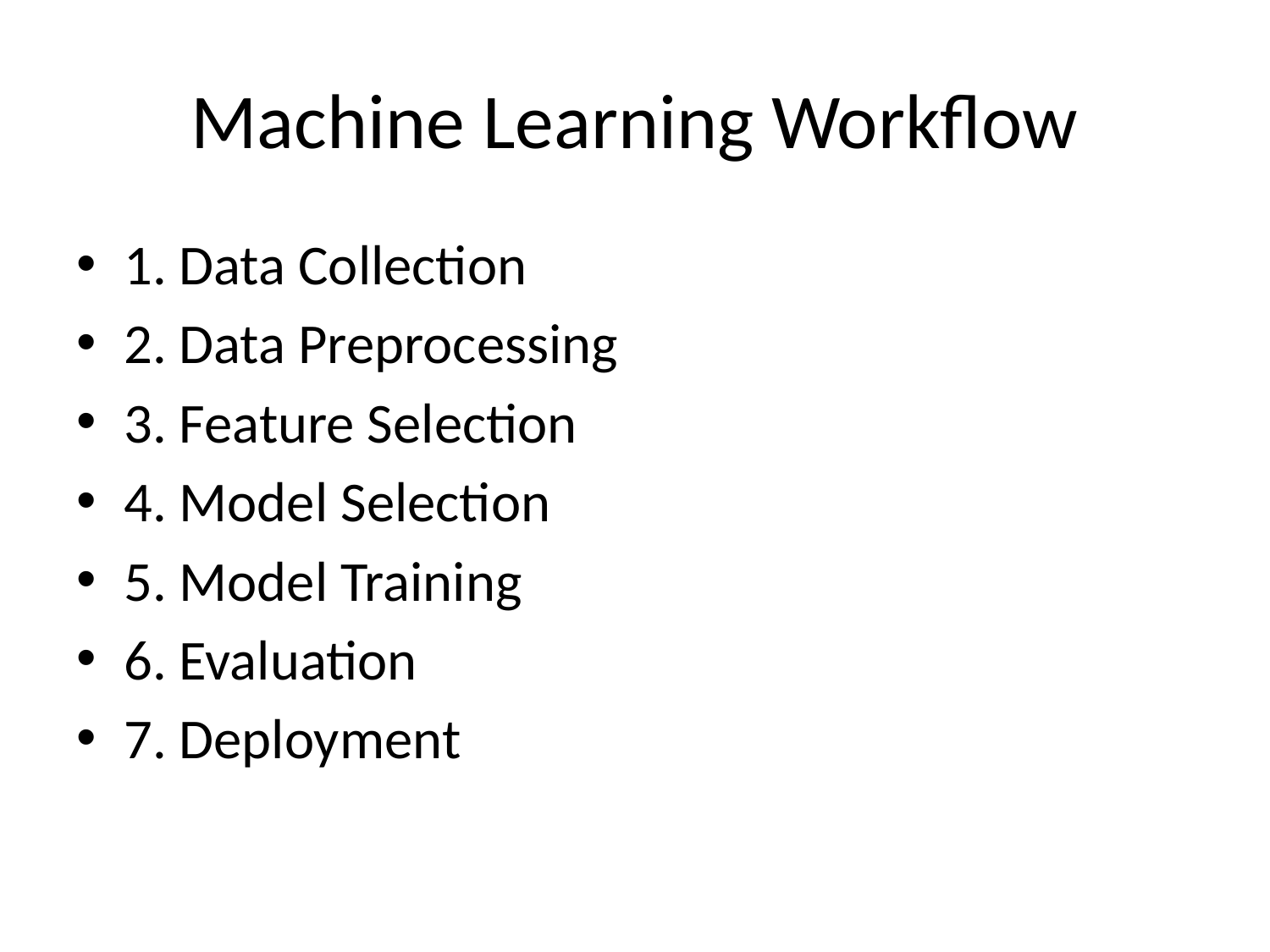

# Machine Learning Workflow
1. Data Collection
2. Data Preprocessing
3. Feature Selection
4. Model Selection
5. Model Training
6. Evaluation
7. Deployment